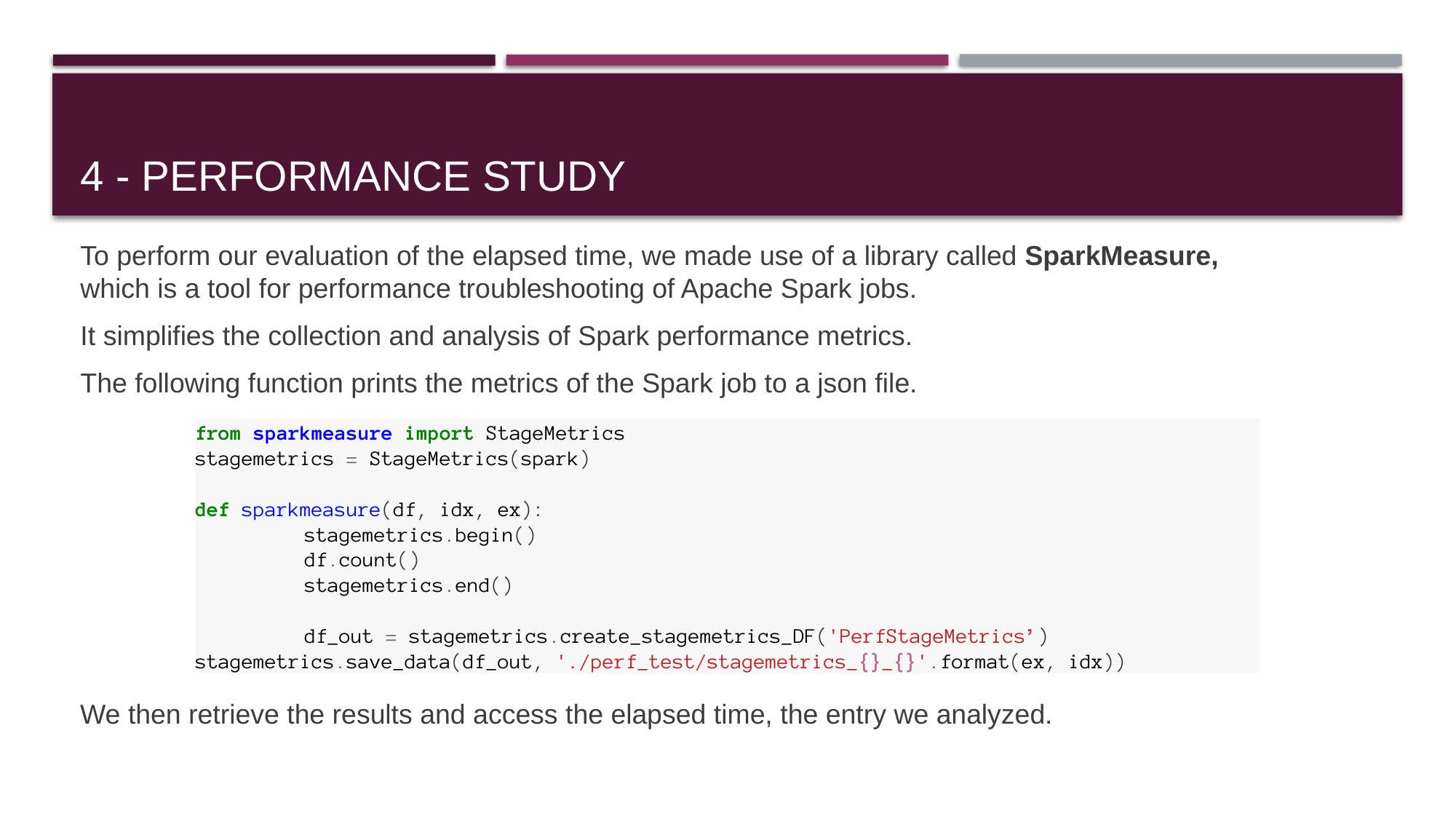

# 4 - performance study
To perform our evaluation of the elapsed time, we made use of a library called SparkMeasure, which is a tool for performance troubleshooting of Apache Spark jobs.
It simplifies the collection and analysis of Spark performance metrics.
The following function prints the metrics of the Spark job to a json file.

from sparkmeasure import StageMetrics
stagemetrics = StageMetrics(spark)

def sparkmeasure(df, idx, ex):
	stagemetrics.begin()
	df.count()
	stagemetrics.end()

	df_out = stagemetrics.create_stagemetrics_DF('PerfStageMetrics’) 	stagemetrics.save_data(df_out, './perf_test/stagemetrics_{}_{}'.format(ex, idx))
We then retrieve the results and access the elapsed time, the entry we analyzed.